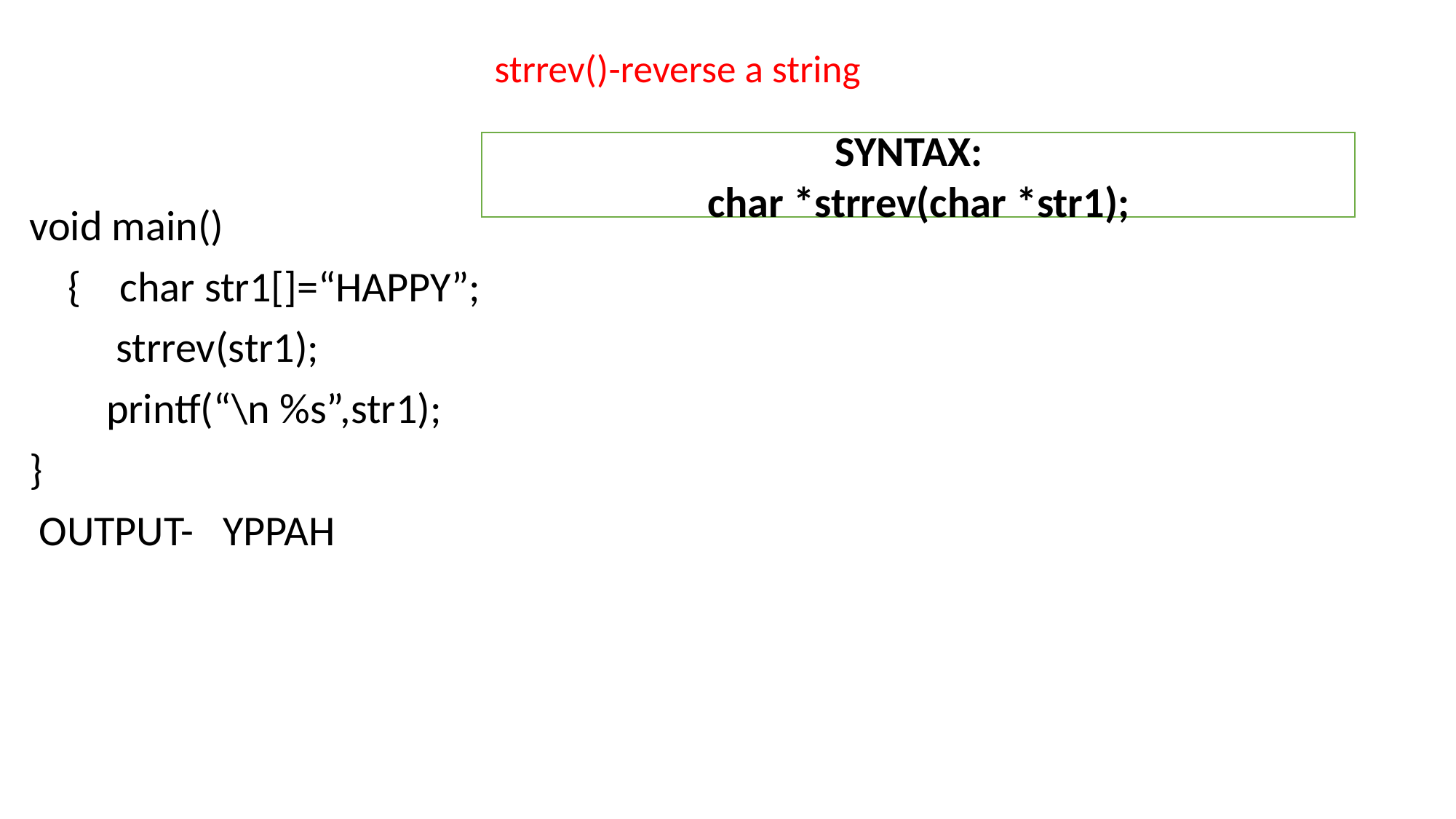

# strrev()-reverse a string

void main()
    {    char str1[]=“HAPPY”;
         strrev(str1);
        printf(“\n %s”,str1);
}
 OUTPUT-   YPPAH
SYNTAX:
char *strrev(char *str1);